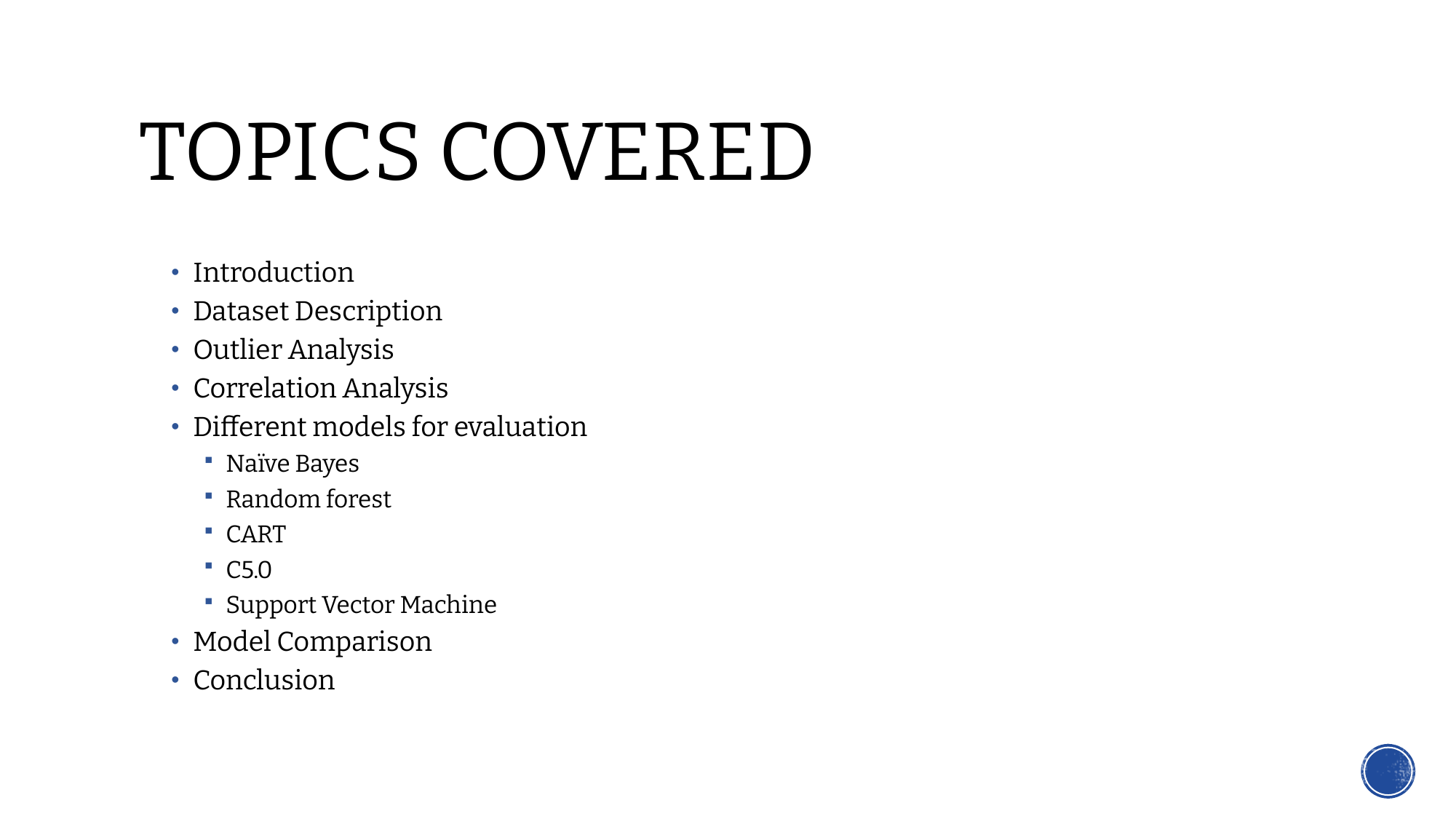

# Topics covered
Introduction
Dataset Description
Outlier Analysis
Correlation Analysis
Different models for evaluation
Naïve Bayes
Random forest
CART
C5.0
Support Vector Machine
Model Comparison
Conclusion